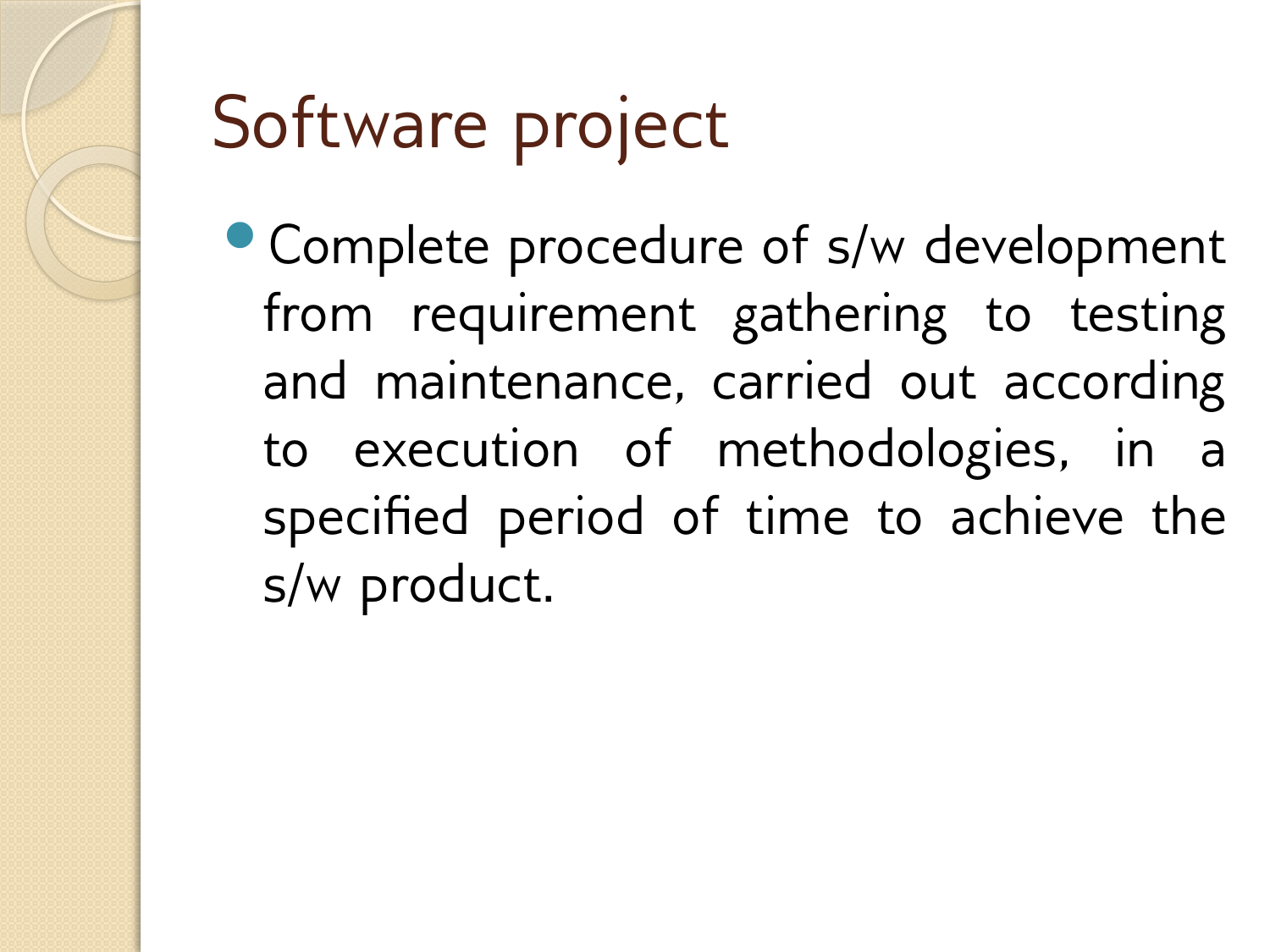

# Software project
Complete procedure of s/w development from requirement gathering to testing and maintenance, carried out according to execution of methodologies, in a specified period of time to achieve the s/w product.